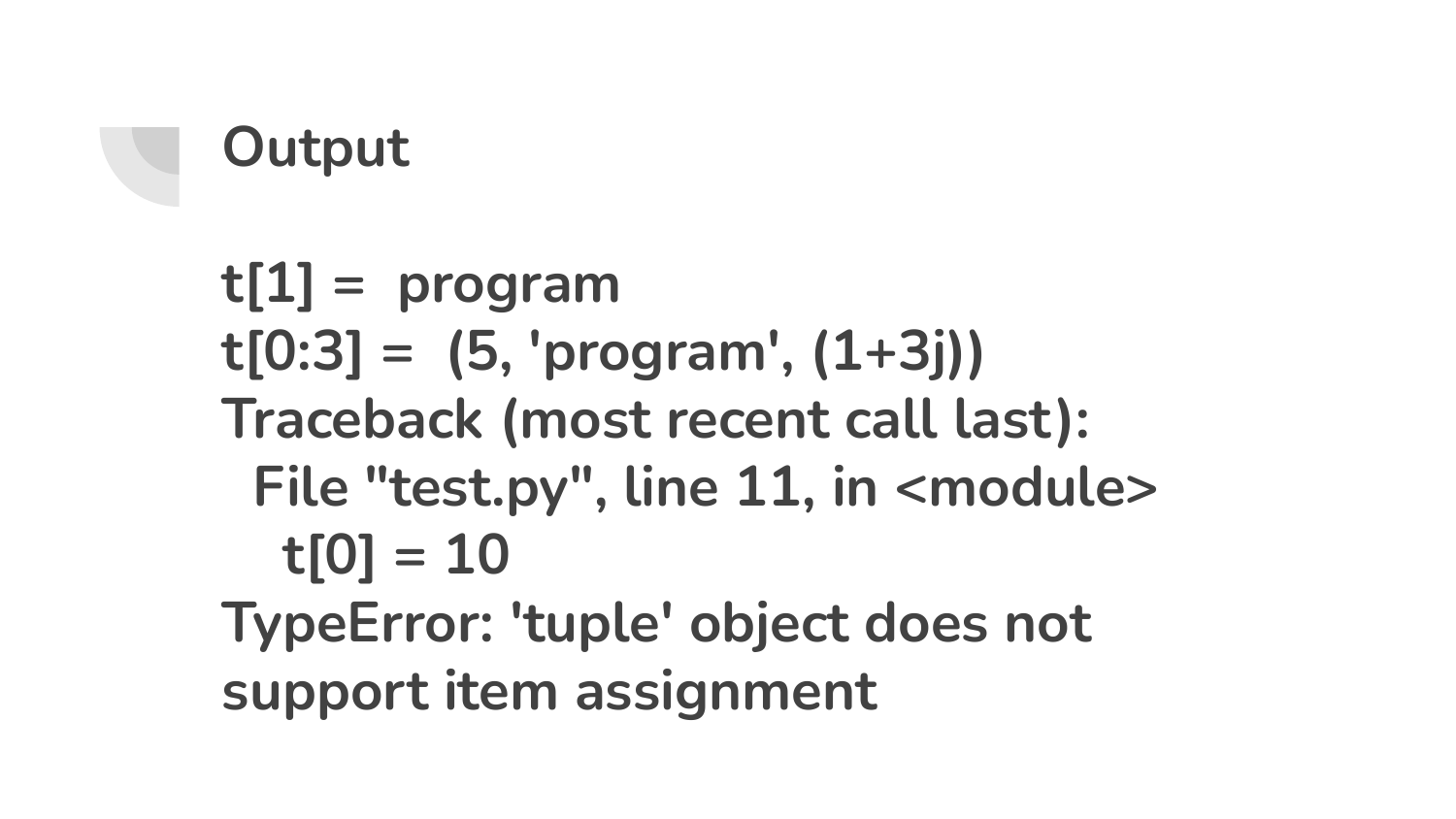

# Output

t[1] =  program
t[0:3] =  (5, 'program', (1+3j))
Traceback (most recent call last):
  File "test.py", line 11, in <module>
    t[0] = 10
TypeError: 'tuple' object does not support item assignment